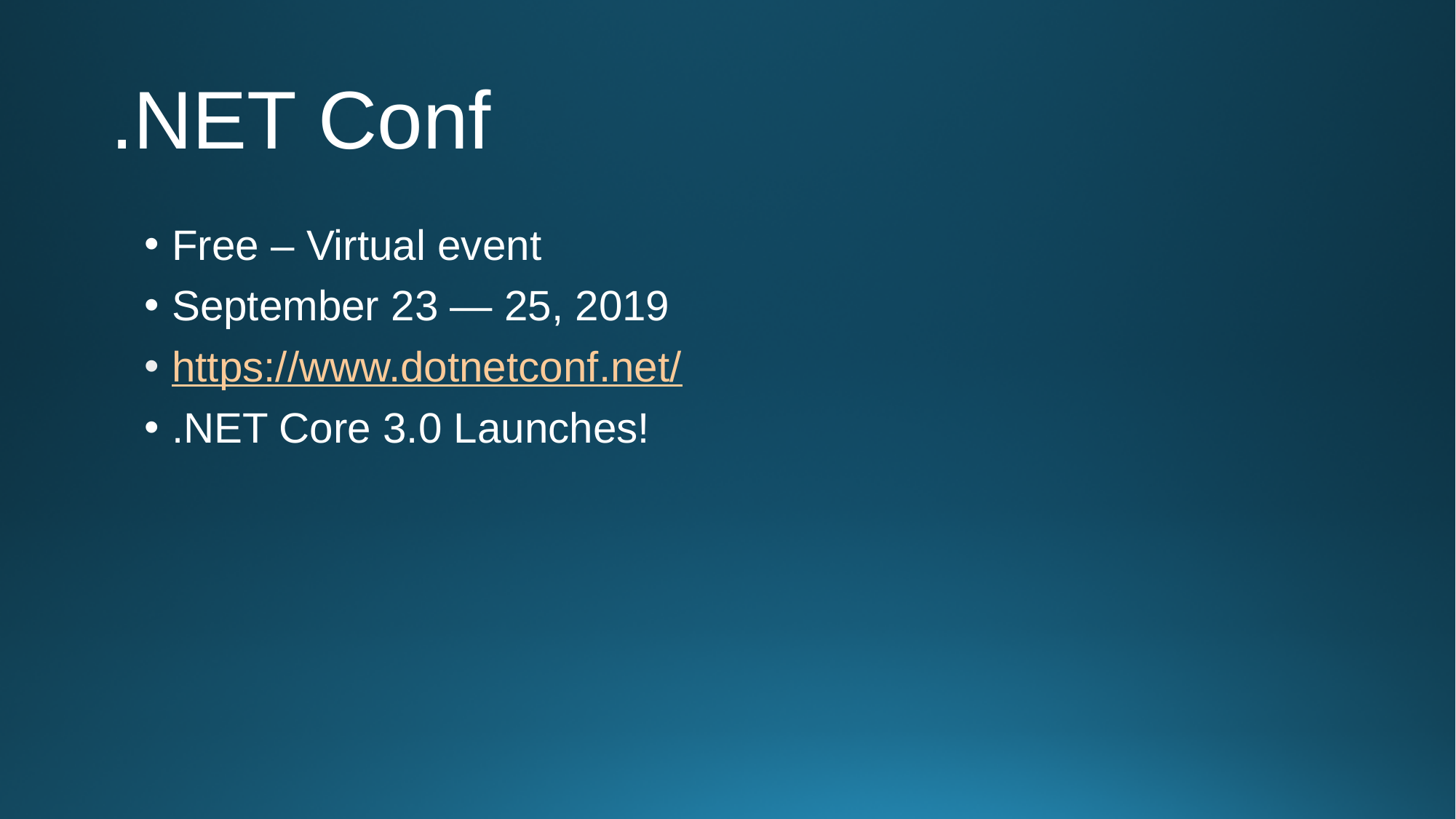

# .NET Conf
Free – Virtual event
September 23 — 25, 2019
https://www.dotnetconf.net/
.NET Core 3.0 Launches!